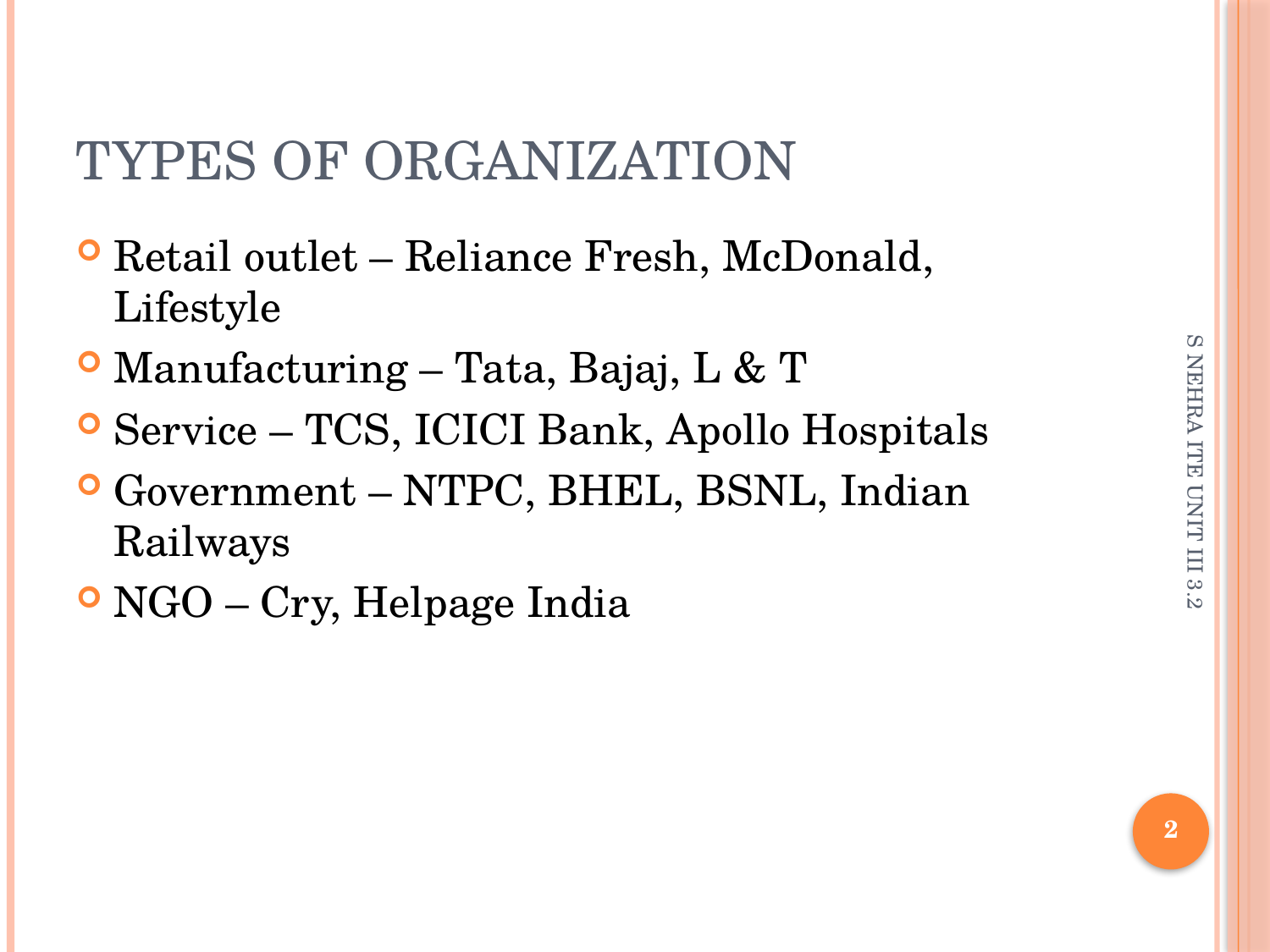

# Types of organization
Retail outlet – Reliance Fresh, McDonald, Lifestyle
Manufacturing – Tata, Bajaj, L & T
Service – TCS, ICICI Bank, Apollo Hospitals
Government – NTPC, BHEL, BSNL, Indian Railways
NGO – Cry, Helpage India

S NEHRA ITE UNIT III 3.2
2